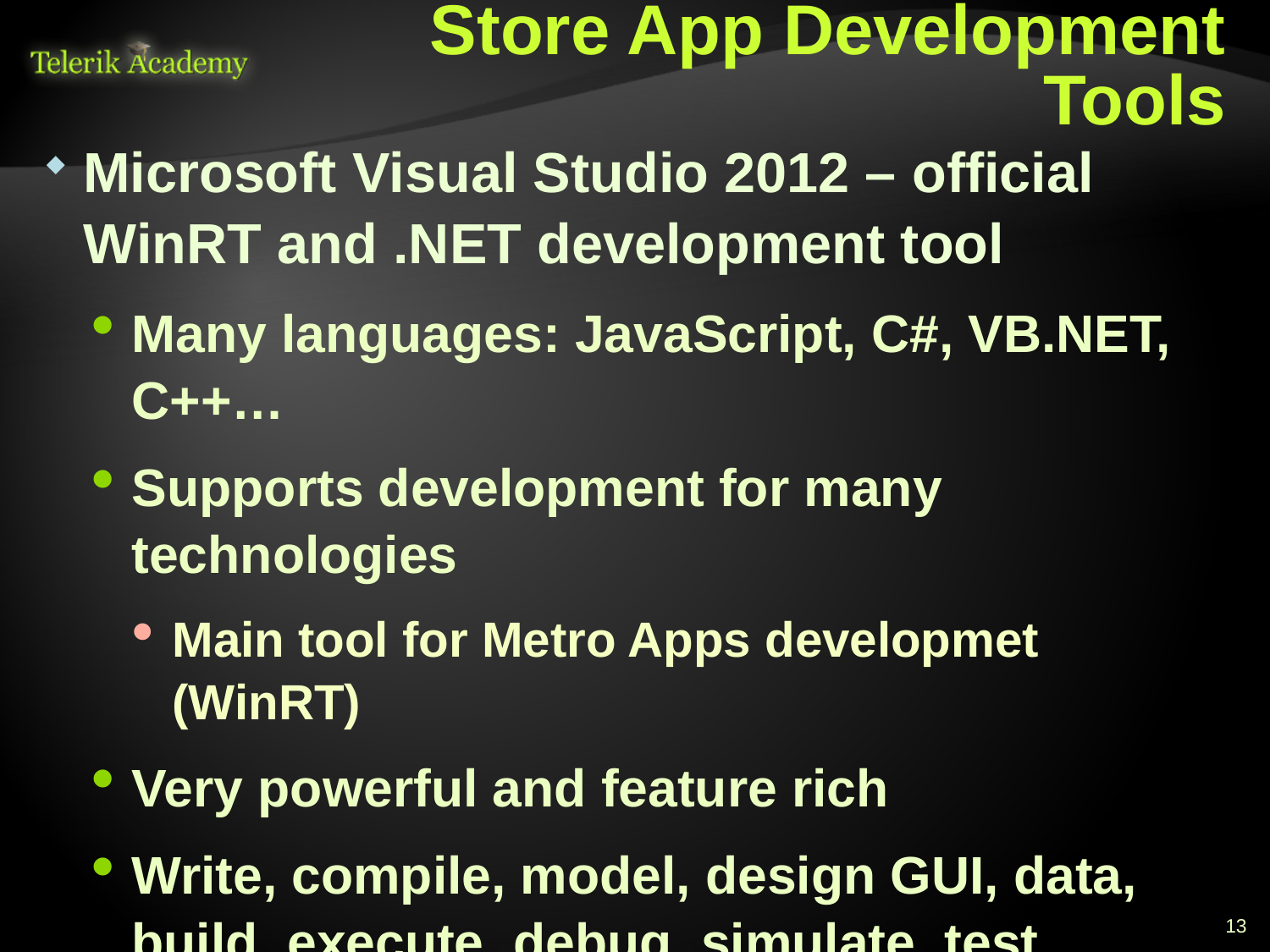

# Store App Development Tools
Microsoft Visual Studio 2012 – official WinRT and .NET development tool
Many languages: JavaScript, C#, VB.NET, C++…
Supports development for many technologies
Main tool for Metro Apps developmet (WinRT)
Very powerful and feature rich
Write, compile, model, design GUI, data, build, execute, debug, simulate, test, deploy, refactor
Commercial product, has free editions

13